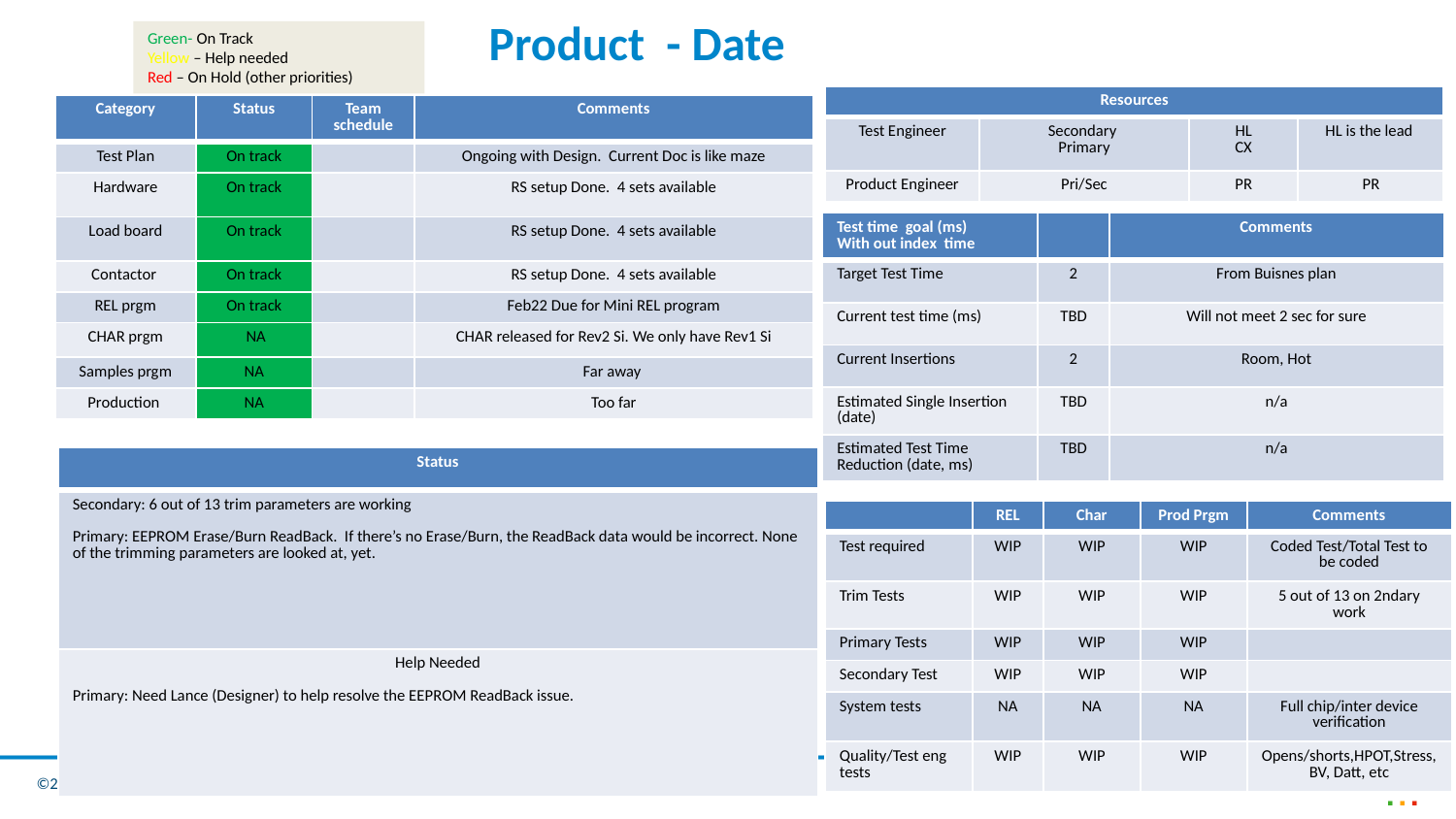

# Product  - Date
Green- On Track
Yellow – Help needed
Red – On Hold (other priorities)
| Resources |  |  |  |
| --- | --- | --- | --- |
| Test Engineer | Secondary Primary | HL CX | HL is the lead |
| Product Engineer | Pri/Sec | PR | PR |
| Category | Status | Team schedule | Comments |
| --- | --- | --- | --- |
| Test Plan | On track |  | Ongoing with Design. Current Doc is like maze |
| Hardware | On track |  | RS setup Done. 4 sets available |
| Load board | On track |  | RS setup Done. 4 sets available |
| Contactor | On track |  | RS setup Done. 4 sets available |
| REL prgm | On track |  | Feb22 Due for Mini REL program |
| CHAR prgm | NA |  | CHAR released for Rev2 Si. We only have Rev1 Si |
| Samples prgm | NA |  | Far away |
| Production | NA |  | Too far |

| Test time goal (ms) With out index time |  | Comments |
| --- | --- | --- |
| Target Test Time | 2 | From Buisnes plan |
| Current test time (ms) | TBD | Will not meet 2 sec for sure |
| Current Insertions | 2 | Room, Hot |
| Estimated Single Insertion (date) | TBD | n/a |
| Estimated Test Time Reduction (date, ms) | TBD | n/a |
| Status |
| --- |
| Secondary: 6 out of 13 trim parameters are working Primary: EEPROM Erase/Burn ReadBack. If there’s no Erase/Burn, the ReadBack data would be incorrect. None of the trimming parameters are looked at, yet. |
| Help Needed Primary: Need Lance (Designer) to help resolve the EEPROM ReadBack issue. |
|  | REL | Char | Prod Prgm | Comments |
| --- | --- | --- | --- | --- |
| Test required | WIP | WIP | WIP | Coded Test/Total Test to be coded |
| Trim Tests | WIP | WIP | WIP | 5 out of 13 on 2ndary work |
| Primary Tests | WIP | WIP | WIP |  |
| Secondary Test | WIP | WIP | WIP |  |
| System tests | NA | NA | NA | Full chip/inter device verification |
| Quality/Test eng tests | WIP | WIP | WIP | Opens/shorts,HPOT,Stress, BV, Datt, etc |
©2014 Power Integrations  |  www.power.com
1